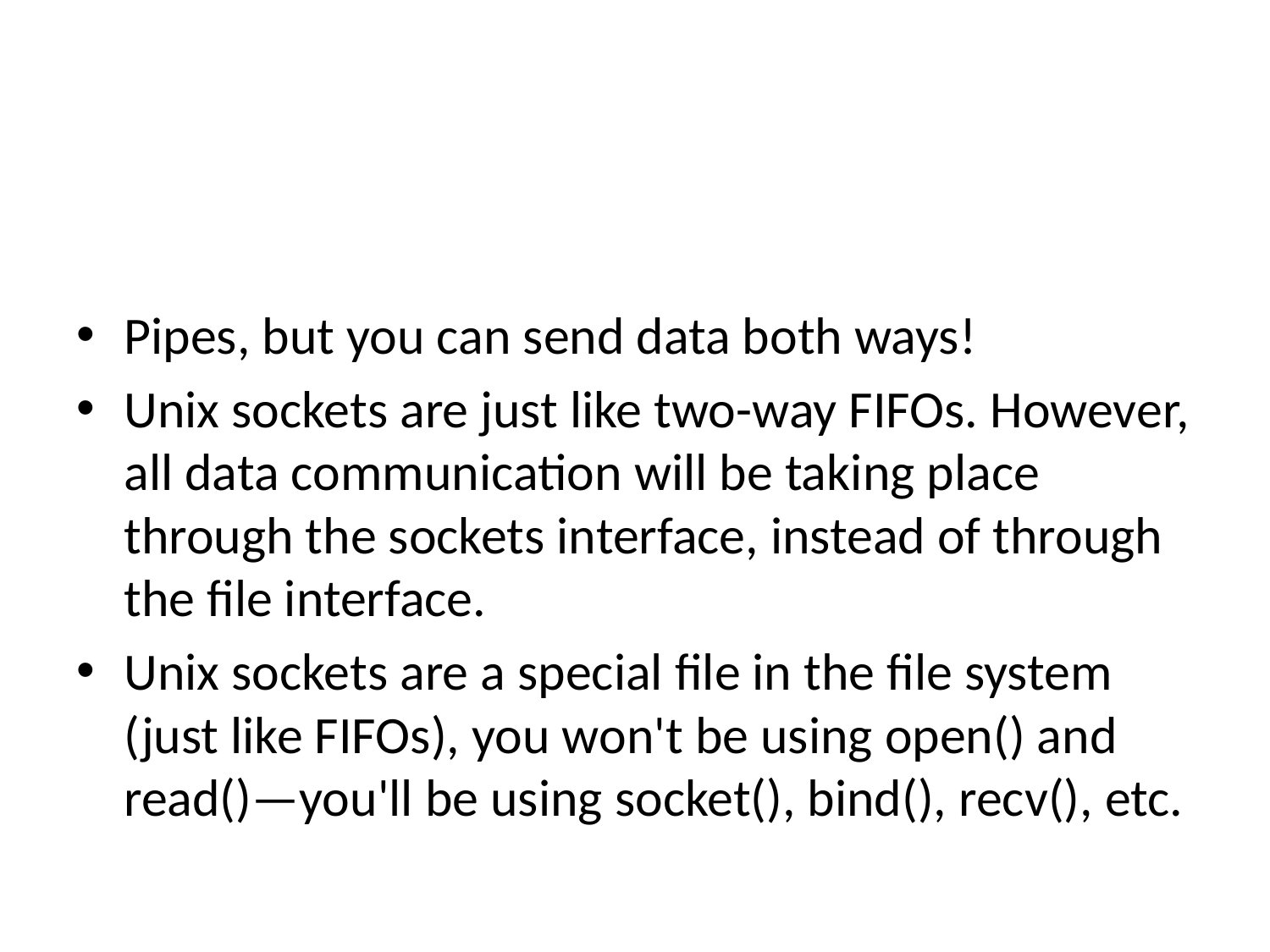

#

Pipes, but you can send data both ways!
Unix sockets are just like two-way FIFOs. However, all data communication will be taking place through the sockets interface, instead of through the file interface.
Unix sockets are a special file in the file system (just like FIFOs), you won't be using open() and read()—you'll be using socket(), bind(), recv(), etc.